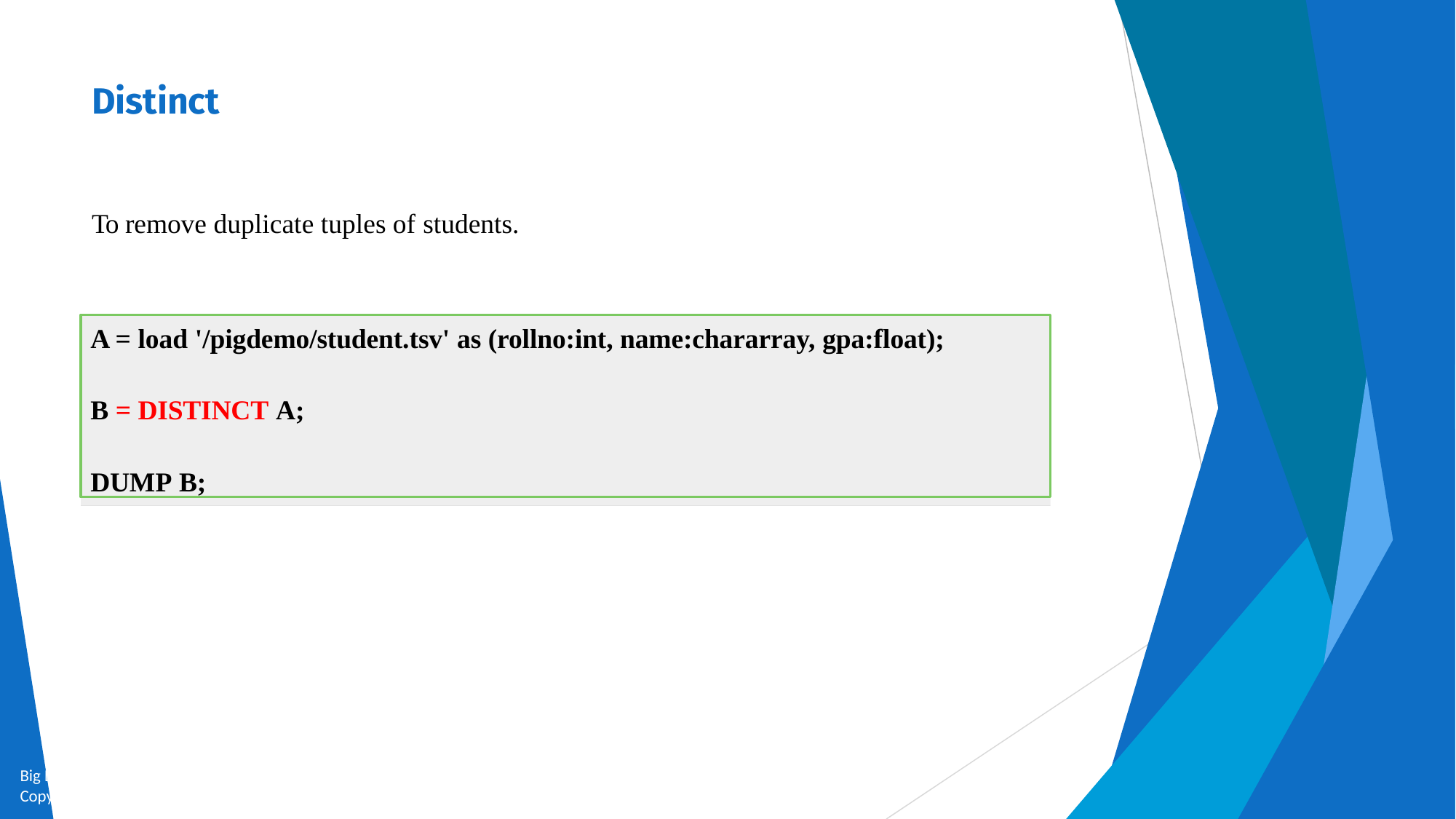

# Distinct
To remove duplicate tuples of students.

A = load '/pigdemo/student.tsv' as (rollno:int, name:chararray, gpa:float);

B = DISTINCT A;

DUMP B;
Big Data and Analytics by Seema Acharya and Subhashini Chellappan
Copyright 2015, WILEY INDIA PVT. LTD.